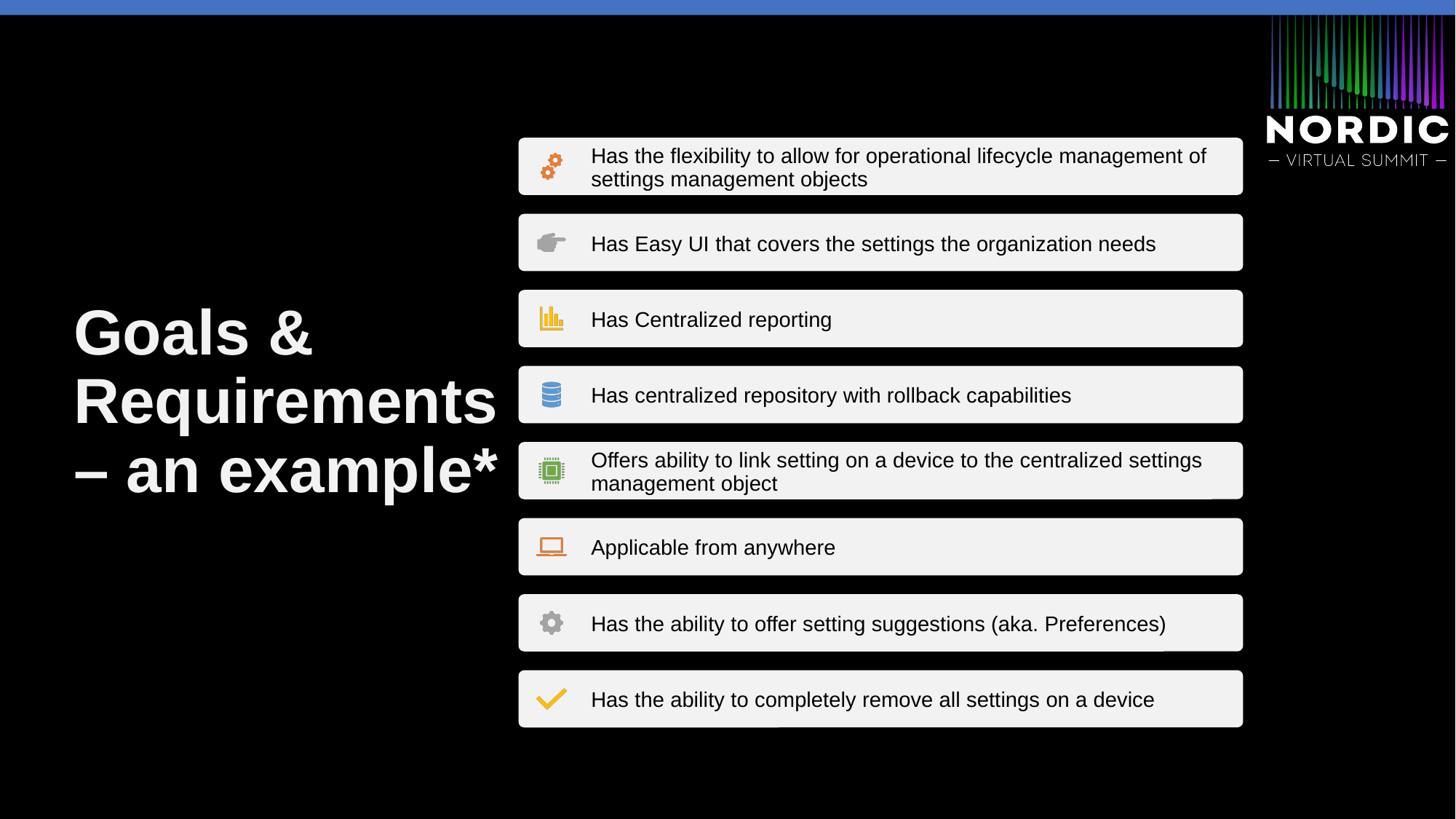

# Goals & Requirements – an example*
Has the flexibility to allow for operational lifecycle management of settings management objects
Has Easy UI that covers the settings the organization needs
Has Centralized reporting
Has centralized repository with rollback capabilities
Offers ability to link setting on a device to the centralized settings management object
Applicable from anywhere
Has the ability to offer setting suggestions (aka. Preferences)
Has the ability to completely remove all settings on a device